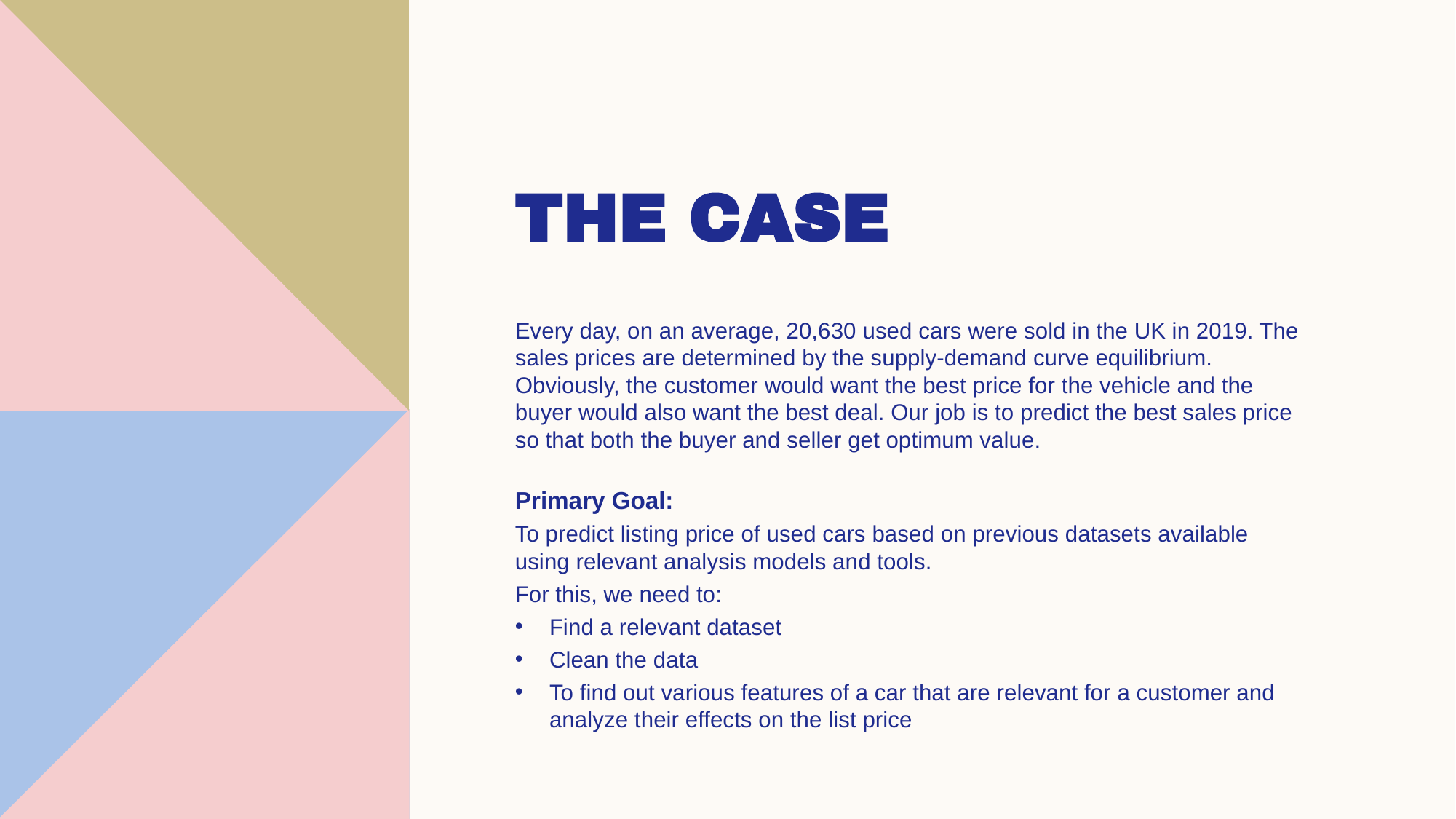

# The Case
Every day, on an average, 20,630 used cars were sold in the UK in 2019. The sales prices are determined by the supply-demand curve equilibrium. Obviously, the customer would want the best price for the vehicle and the buyer would also want the best deal. Our job is to predict the best sales price so that both the buyer and seller get optimum value.
Primary Goal:
To predict listing price of used cars based on previous datasets available using relevant analysis models and tools.
For this, we need to:
Find a relevant dataset
Clean the data
To find out various features of a car that are relevant for a customer and analyze their effects on the list price